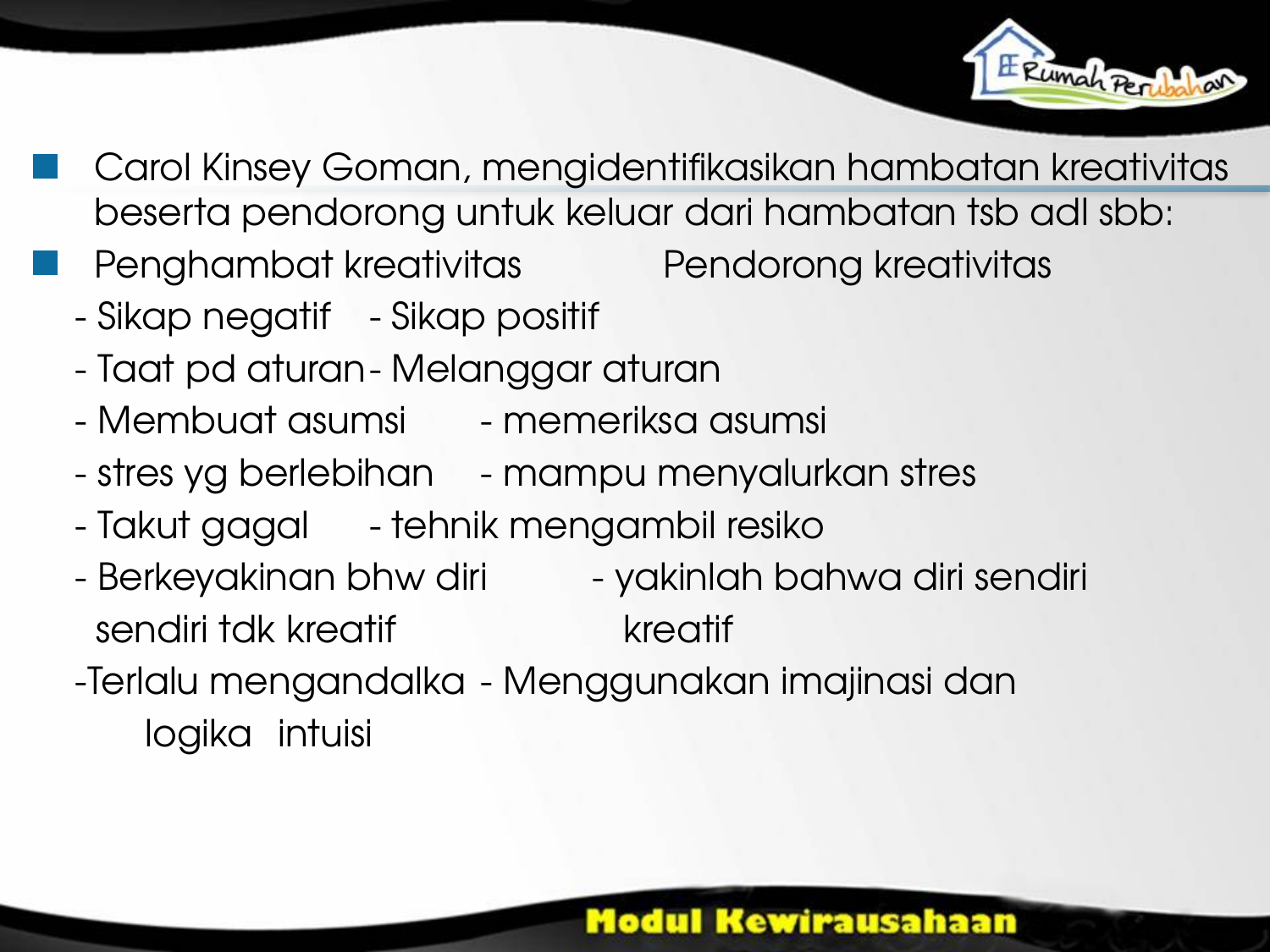

Carol Kinsey Goman, mengidentifikasikan hambatan kreativitas beserta pendorong untuk keluar dari hambatan tsb adl sbb:
Penghambat kreativitas   	 Pendorong kreativitas
    - Sikap negatif  			- Sikap positif
    - Taat pd aturan			- Melanggar aturan
    - Membuat asumsi		- memeriksa asumsi
    - stres yg berlebihan		- mampu menyalurkan stres
    - Takut gagal				- tehnik mengambil resiko
    - Berkeyakinan bhw diri 	- yakinlah bahwa diri sendiri
      sendiri tdk kreatif		   	   kreatif
    -Terlalu mengandalka	- Menggunakan imajinasi dan
	logika						  intuisi